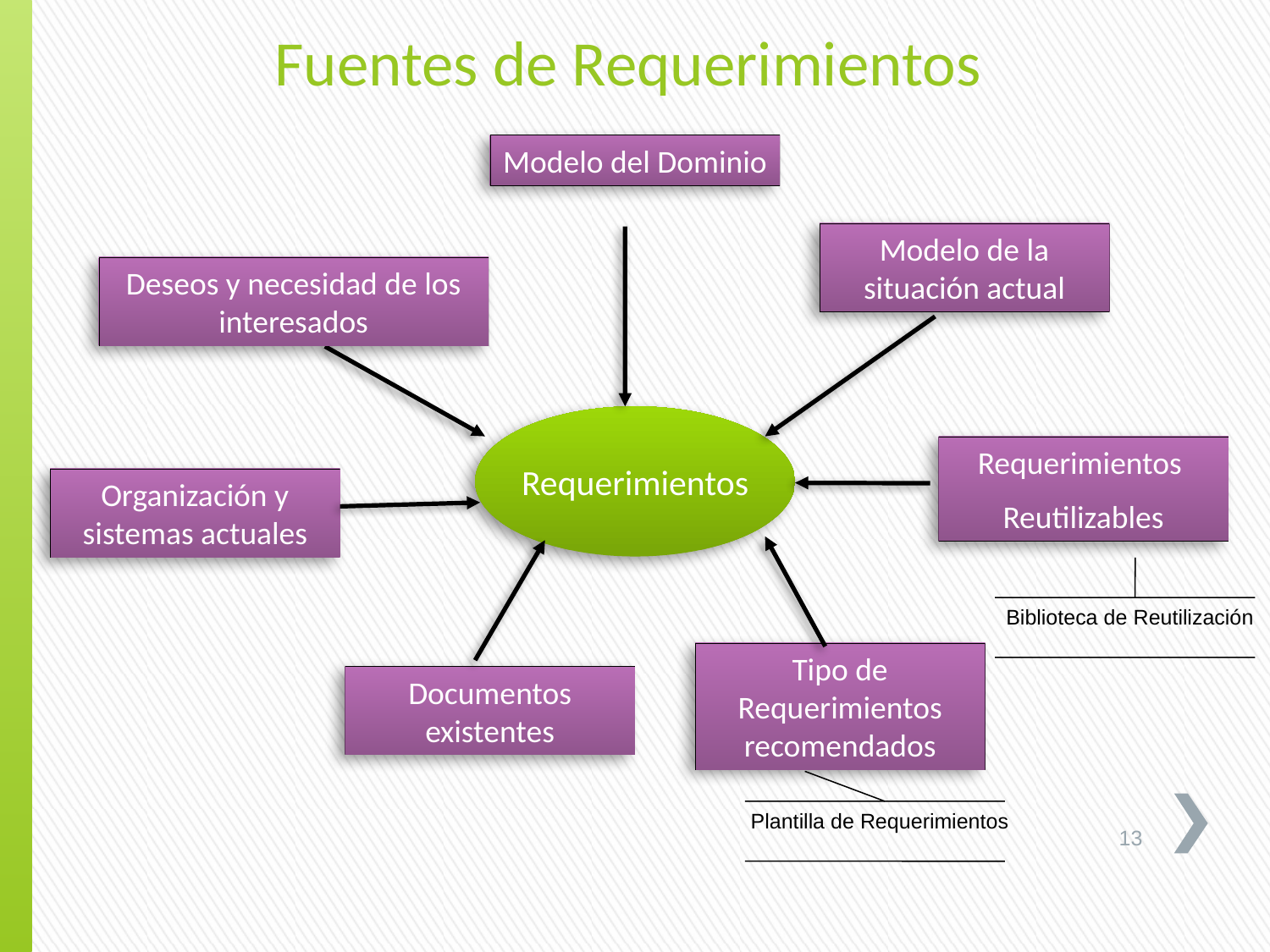

Fuentes de Requerimientos
Modelo del Dominio
Modelo de la situación actual

Deseos y necesidad de los interesados

Requerimientos
Requerimientos
Reutilizables
Organización y sistemas actuales

Biblioteca de Reutilización

Tipo de Requerimientos recomendados
Documentos existentes

Plantilla de Requerimientos

13